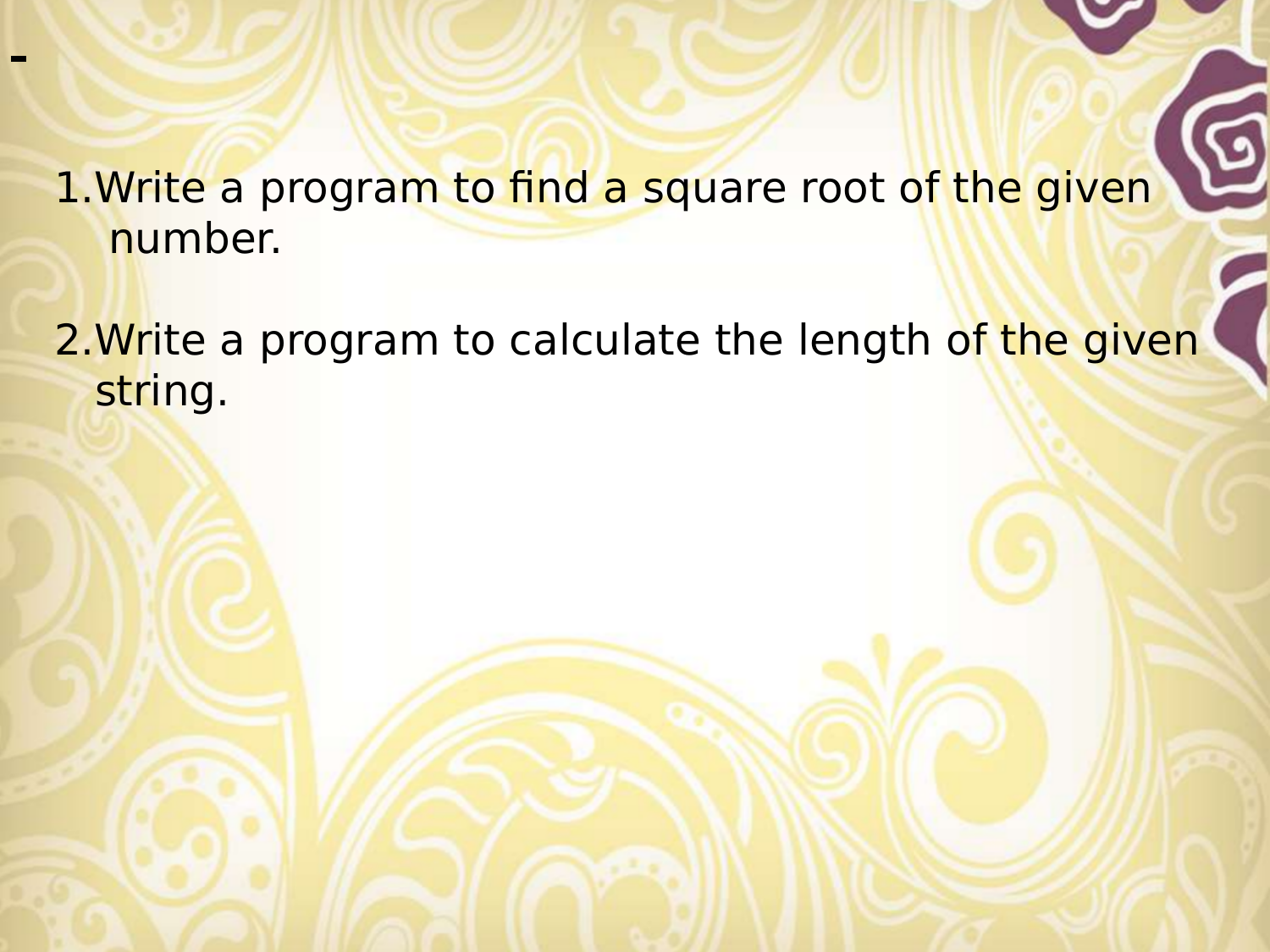

#
1.Write a program to find a square root of the given
    number.

2.Write a program to calculate the length of the given
   string.